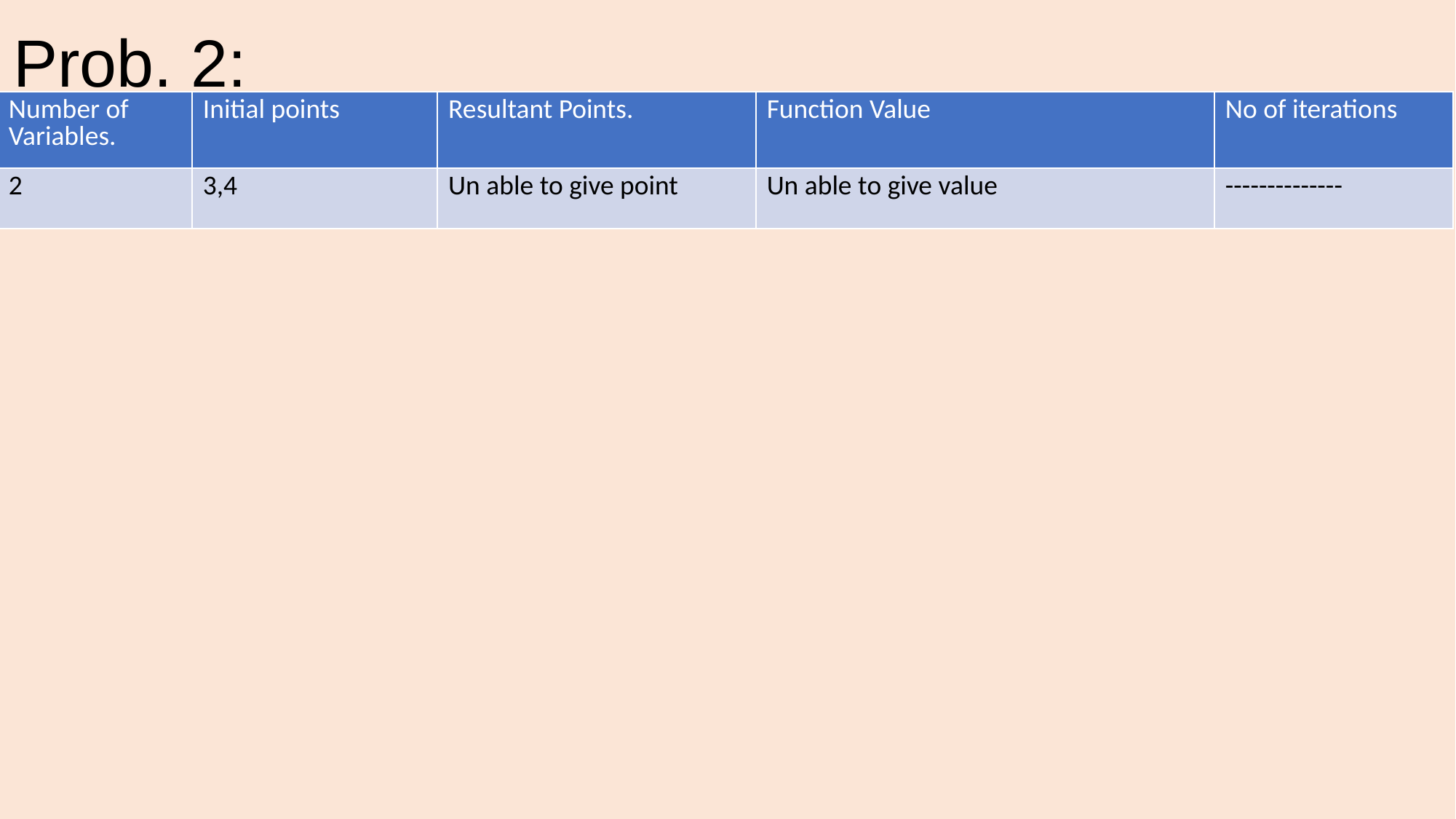

# Prob. 2:
| Number of Variables. | Initial points | Resultant Points. | Function Value | No of iterations |
| --- | --- | --- | --- | --- |
| 2 | 3,4 | Un able to give point | Un able to give value | -------------- |